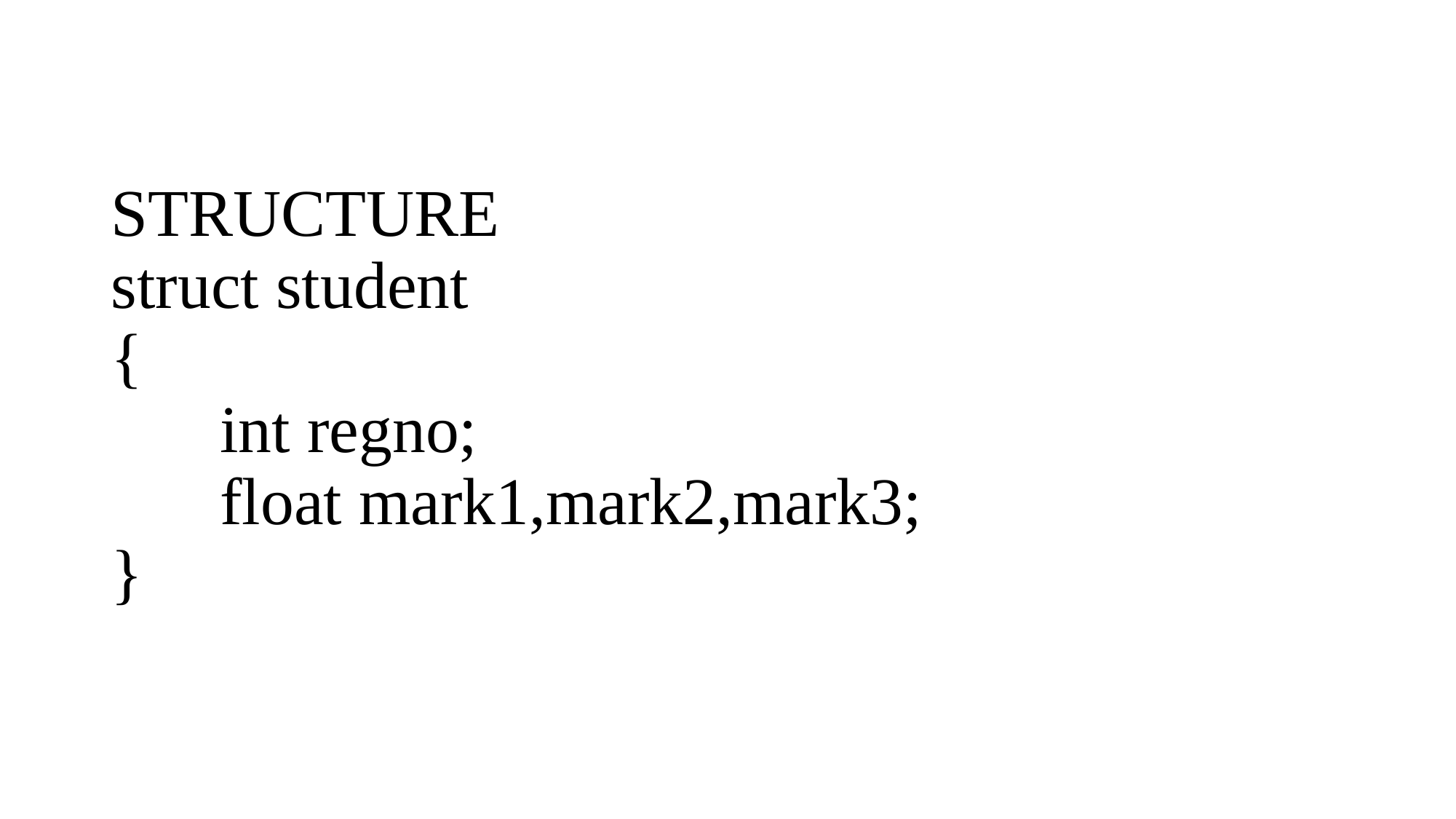

# STRUCTURE struct student { int regno; float mark1,mark2,mark3; }